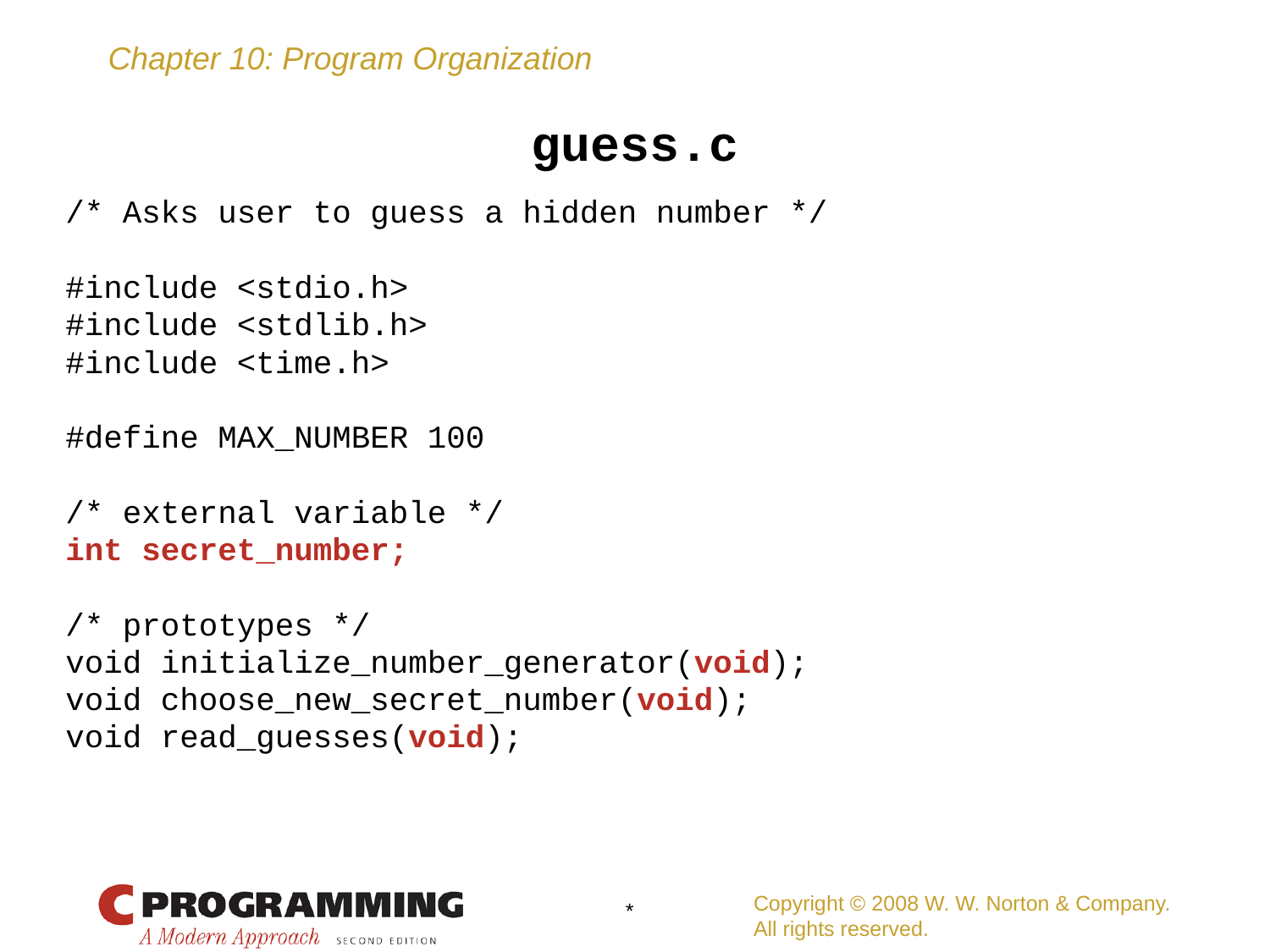

# guess.c

/* Asks user to guess a hidden number */

#include <stdio.h>
#include <stdlib.h>
#include <time.h>

#define MAX_NUMBER 100

/* external variable */
int secret_number;

/* prototypes */
void initialize_number_generator(void);
void choose_new_secret_number(void);
void read_guesses(void);
Copyright © 2008 W. W. Norton & Company.
All rights reserved.
*